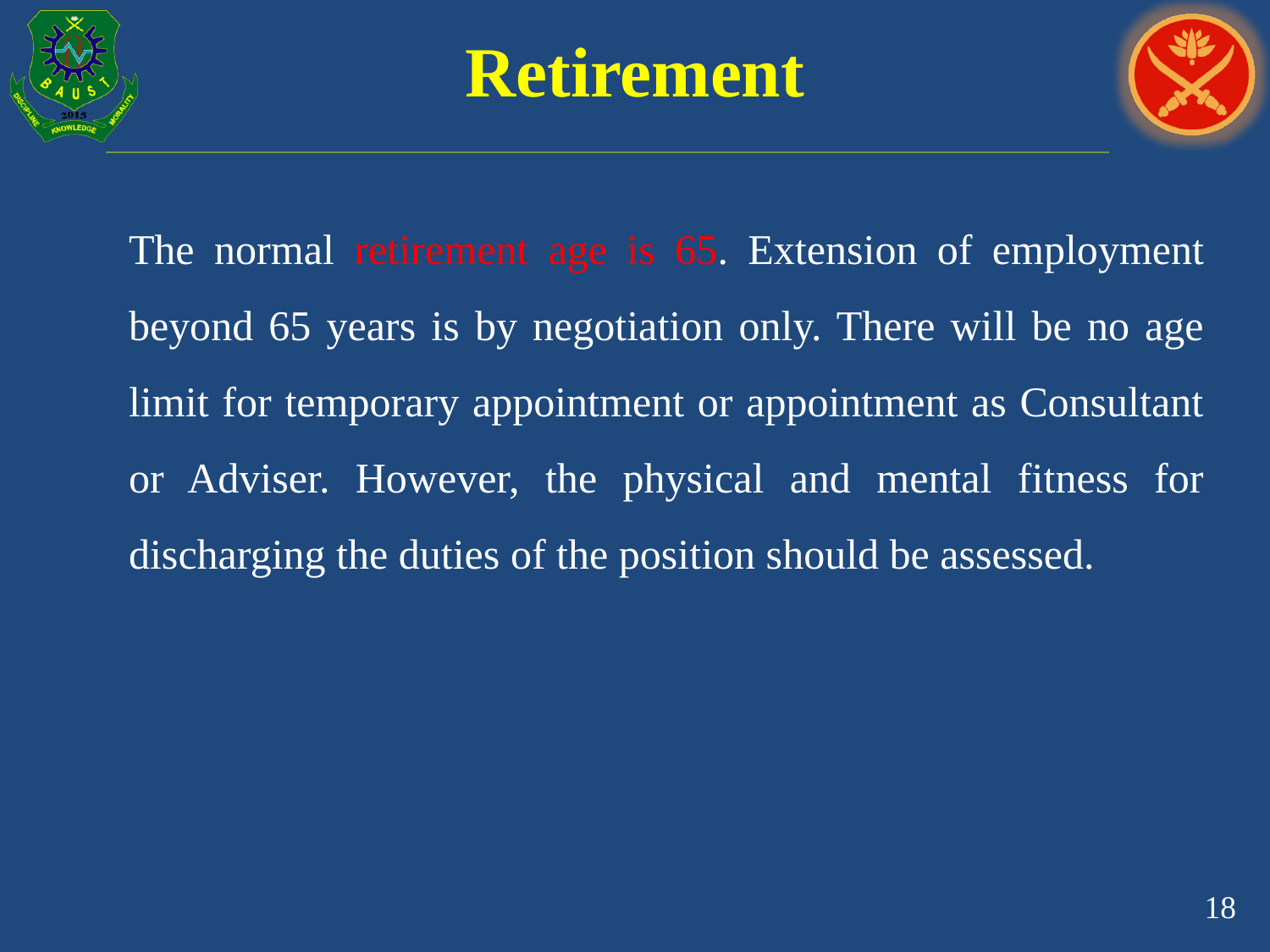

# Retirement
The normal retirement age is 65. Extension of employment beyond 65 years is by negotiation only. There will be no age limit for temporary appointment or appointment as Consultant or Adviser. However, the physical and mental fitness for discharging the duties of the position should be assessed.
18